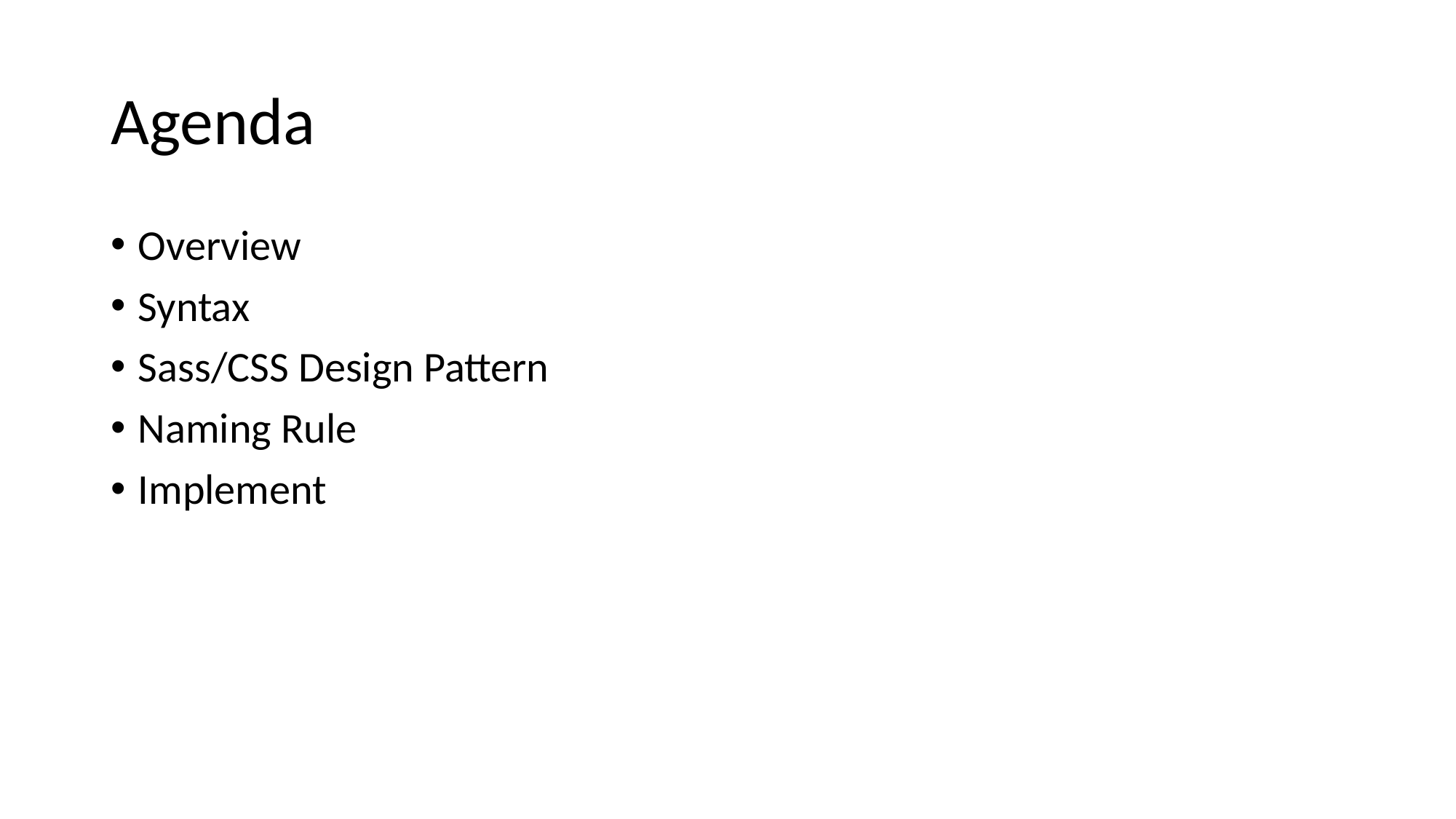

# Agenda
Overview
Syntax
Sass/CSS Design Pattern
Naming Rule
Implement